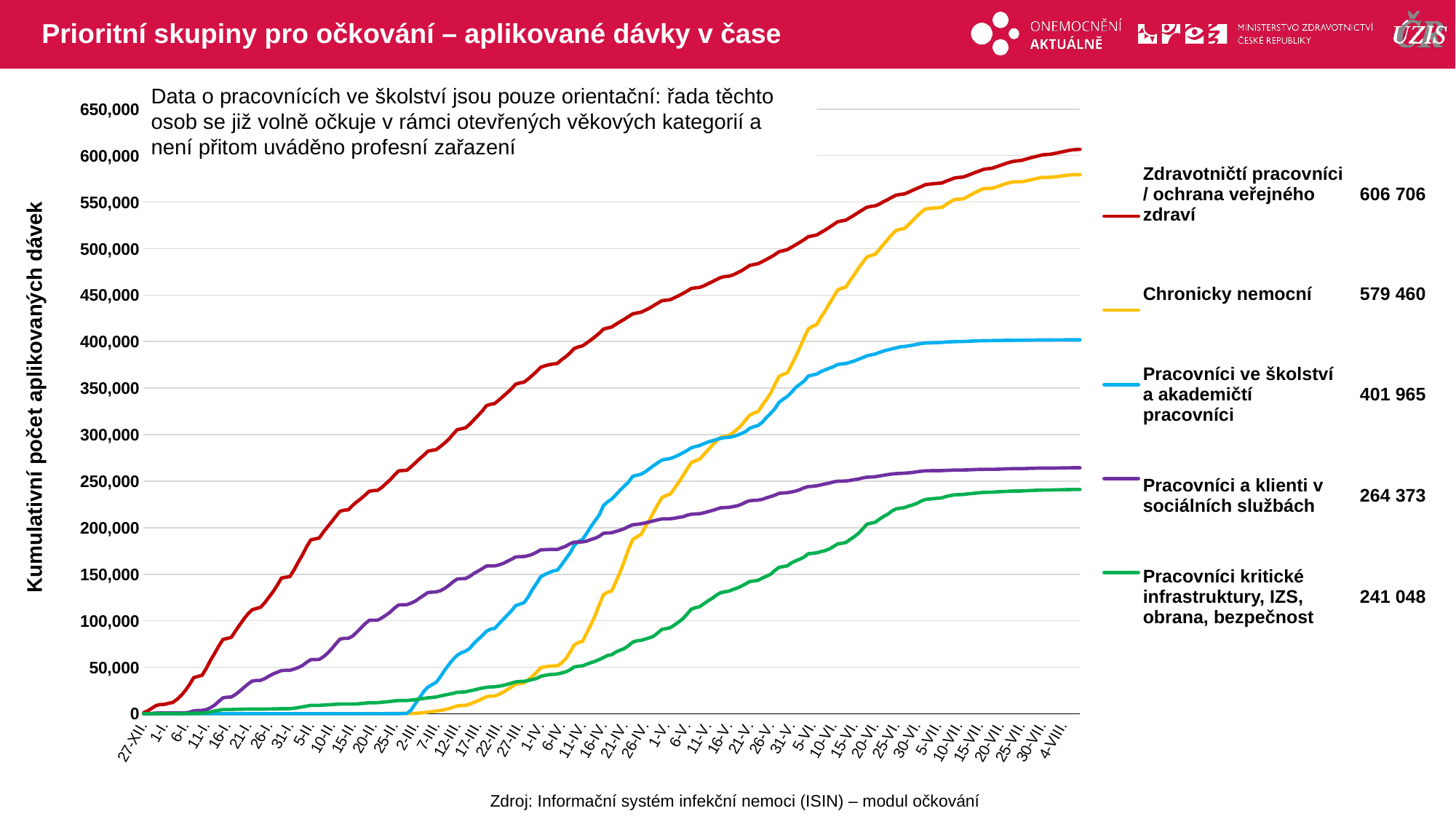

# Prioritní skupiny pro očkování – aplikované dávky v čase
Data o pracovnících ve školství jsou pouze orientační: řada těchto osob se již volně očkuje v rámci otevřených věkových kategorií a není přitom uváděno profesní zařazení

### Chart

| Category | Zdravotničtí pracovníci / ochrana veřejného zdraví | Chronicky nemocní | Pracovníci ve školství a akademičtí pracovníci | Pracovníci a klienti v sociálních službách | Pracovníci kritické infrastruktury, IZS, AČR, bezpečnost |
|---|---|---|---|---|---|
| 27-XII. | 1099.0 | 0.0 | 0.0 | 9.0 | 7.0 |
| 28-XII. | 3107.0 | 0.0 | 0.0 | 83.0 | 17.0 |
| 29-XII. | 5958.0 | 0.0 | 1.0 | 394.0 | 22.0 |
| 30-XII. | 8847.0 | 0.0 | 1.0 | 685.0 | 59.0 |
| 31-XII. | 9825.0 | 2.0 | 1.0 | 880.0 | 61.0 |
| 1-I. | 10070.0 | 2.0 | 1.0 | 885.0 | 65.0 |
| 2-I. | 11273.0 | 4.0 | 1.0 | 885.0 | 65.0 |
| 3-I. | 12143.0 | 4.0 | 1.0 | 887.0 | 65.0 |
| 4-I. | 15457.0 | 4.0 | 2.0 | 890.0 | 79.0 |
| 5-I. | 19635.0 | 4.0 | 2.0 | 902.0 | 120.0 |
| 6-I. | 24937.0 | 5.0 | 2.0 | 956.0 | 203.0 |
| 7-I. | 31423.0 | 7.0 | 2.0 | 1572.0 | 357.0 |
| 8-I. | 38789.0 | 7.0 | 3.0 | 3165.0 | 544.0 |
| 9-I. | 40115.0 | 7.0 | 3.0 | 3468.0 | 581.0 |
| 10-I. | 41289.0 | 7.0 | 3.0 | 3546.0 | 588.0 |
| 11-I. | 48693.0 | 8.0 | 3.0 | 4461.0 | 1067.0 |
| 12-I. | 57312.0 | 10.0 | 3.0 | 6405.0 | 1945.0 |
| 13-I. | 64834.0 | 14.0 | 5.0 | 9274.0 | 2855.0 |
| 14-I. | 72856.0 | 17.0 | 7.0 | 13289.0 | 3704.0 |
| 15-I. | 79826.0 | 23.0 | 7.0 | 17132.0 | 4566.0 |
| 16-I. | 80935.0 | 23.0 | 7.0 | 17746.0 | 4567.0 |
| 17-I. | 82155.0 | 23.0 | 7.0 | 17988.0 | 4568.0 |
| 18-I. | 88972.0 | 28.0 | 7.0 | 20713.0 | 4689.0 |
| 19-I. | 95487.0 | 32.0 | 8.0 | 24265.0 | 4804.0 |
| 20-I. | 101878.0 | 34.0 | 8.0 | 28196.0 | 4886.0 |
| 21-I. | 107507.0 | 40.0 | 10.0 | 31997.0 | 5007.0 |
| 22-I. | 111776.0 | 42.0 | 10.0 | 35128.0 | 5043.0 |
| 23-I. | 113164.0 | 42.0 | 10.0 | 35741.0 | 5046.0 |
| 24-I. | 114430.0 | 43.0 | 10.0 | 35867.0 | 5050.0 |
| 25-I. | 119365.0 | 43.0 | 10.0 | 37785.0 | 5077.0 |
| 26-I. | 125300.0 | 44.0 | 10.0 | 40434.0 | 5125.0 |
| 27-I. | 131376.0 | 44.0 | 10.0 | 42809.0 | 5174.0 |
| 28-I. | 138230.0 | 45.0 | 10.0 | 44602.0 | 5291.0 |
| 29-I. | 145920.0 | 46.0 | 11.0 | 46451.0 | 5445.0 |
| 30-I. | 146685.0 | 46.0 | 11.0 | 46630.0 | 5446.0 |
| 31-I. | 147441.0 | 46.0 | 11.0 | 46693.0 | 5467.0 |
| 1-II. | 154599.0 | 48.0 | 11.0 | 47984.0 | 5901.0 |
| 2-II. | 162856.0 | 49.0 | 14.0 | 49653.0 | 6582.0 |
| 3-II. | 170722.0 | 50.0 | 16.0 | 51841.0 | 7359.0 |
| 4-II. | 179344.0 | 52.0 | 16.0 | 55203.0 | 8175.0 |
| 5-II. | 186834.0 | 54.0 | 16.0 | 58179.0 | 8994.0 |
| 6-II. | 187856.0 | 54.0 | 16.0 | 58221.0 | 9008.0 |
| 7-II. | 188803.0 | 54.0 | 16.0 | 58399.0 | 9012.0 |
| 8-II. | 195157.0 | 58.0 | 16.0 | 61150.0 | 9276.0 |
| 9-II. | 200797.0 | 61.0 | 18.0 | 64971.0 | 9605.0 |
| 10-II. | 206335.0 | 63.0 | 19.0 | 69778.0 | 9812.0 |
| 11-II. | 212176.0 | 74.0 | 20.0 | 75224.0 | 10171.0 |
| 12-II. | 217618.0 | 79.0 | 22.0 | 80252.0 | 10357.0 |
| 13-II. | 218778.0 | 84.0 | 25.0 | 80962.0 | 10369.0 |
| 14-II. | 219310.0 | 86.0 | 25.0 | 81094.0 | 10371.0 |
| 15-II. | 223891.0 | 89.0 | 25.0 | 83413.0 | 10472.0 |
| 16-II. | 227741.0 | 97.0 | 27.0 | 87680.0 | 10533.0 |
| 17-II. | 231227.0 | 107.0 | 28.0 | 92200.0 | 11028.0 |
| 18-II. | 235043.0 | 118.0 | 32.0 | 96772.0 | 11317.0 |
| 19-II. | 239189.0 | 137.0 | 38.0 | 100425.0 | 11884.0 |
| 20-II. | 239814.0 | 140.0 | 41.0 | 100587.0 | 11892.0 |
| 21-II. | 240116.0 | 140.0 | 41.0 | 100591.0 | 11912.0 |
| 22-II. | 243241.0 | 164.0 | 43.0 | 103048.0 | 12406.0 |
| 23-II. | 247470.0 | 173.0 | 49.0 | 105985.0 | 12728.0 |
| 24-II. | 251547.0 | 190.0 | 58.0 | 109299.0 | 13223.0 |
| 25-II. | 256454.0 | 213.0 | 105.0 | 113525.0 | 13768.0 |
| 26-II. | 260964.0 | 261.0 | 163.0 | 116955.0 | 14223.0 |
| 27-II. | 261421.0 | 268.0 | 203.0 | 117120.0 | 14247.0 |
| 28-II. | 261736.0 | 269.0 | 400.0 | 117225.0 | 14266.0 |
| 1-III. | 265458.0 | 316.0 | 3928.0 | 118932.0 | 14606.0 |
| 2-III. | 269648.0 | 390.0 | 10826.0 | 121055.0 | 15120.0 |
| 3-III. | 273969.0 | 692.0 | 16966.0 | 124190.0 | 15835.0 |
| 4-III. | 277690.0 | 1194.0 | 23798.0 | 127163.0 | 16438.0 |
| 5-III. | 282229.0 | 1746.0 | 28604.0 | 130253.0 | 17083.0 |
| 6-III. | 283098.0 | 2268.0 | 31224.0 | 130673.0 | 17492.0 |
| 7-III. | 283834.0 | 2924.0 | 33820.0 | 130973.0 | 18011.0 |
| 8-III. | 287200.0 | 3512.0 | 39689.0 | 132165.0 | 19066.0 |
| 9-III. | 290890.0 | 4405.0 | 46631.0 | 134683.0 | 20093.0 |
| 10-III. | 295030.0 | 5458.0 | 52605.0 | 137822.0 | 20934.0 |
| 11-III. | 300279.0 | 6861.0 | 58297.0 | 141595.0 | 21878.0 |
| 12-III. | 305342.0 | 8402.0 | 62799.0 | 144752.0 | 23017.0 |
| 13-III. | 306334.0 | 8859.0 | 65554.0 | 145178.0 | 23222.0 |
| 14-III. | 307332.0 | 9027.0 | 67259.0 | 145286.0 | 23540.0 |
| 15-III. | 311112.0 | 10335.0 | 70097.0 | 147639.0 | 24515.0 |
| 16-III. | 315809.0 | 12176.0 | 75506.0 | 150747.0 | 25448.0 |
| 17-III. | 320586.0 | 13953.0 | 79790.0 | 153236.0 | 26604.0 |
| 18-III. | 325369.0 | 16078.0 | 83914.0 | 155894.0 | 27539.0 |
| 19-III. | 331154.0 | 18346.0 | 88669.0 | 158820.0 | 28408.0 |
| 20-III. | 332657.0 | 18919.0 | 90982.0 | 158876.0 | 28810.0 |
| 21-III. | 333487.0 | 19044.0 | 91717.0 | 158892.0 | 28977.0 |
| 22-III. | 337250.0 | 20933.0 | 96650.0 | 159939.0 | 29644.0 |
| 23-III. | 341196.0 | 23096.0 | 101317.0 | 161525.0 | 30398.0 |
| 24-III. | 345076.0 | 25927.0 | 105928.0 | 163779.0 | 31602.0 |
| 25-III. | 349327.0 | 28742.0 | 110636.0 | 165959.0 | 32936.0 |
| 26-III. | 354260.0 | 31823.0 | 116173.0 | 168564.0 | 34225.0 |
| 27-III. | 355562.0 | 32474.0 | 117703.0 | 168781.0 | 34684.0 |
| 28-III. | 356414.0 | 33255.0 | 119348.0 | 168949.0 | 34772.0 |
| 29-III. | 359870.0 | 36400.0 | 125550.0 | 169918.0 | 35637.0 |
| 30-III. | 363750.0 | 40160.0 | 133410.0 | 171387.0 | 36858.0 |
| 31-III. | 367870.0 | 44533.0 | 139975.0 | 173623.0 | 37872.0 |
| 1-IV. | 372462.0 | 49354.0 | 147198.0 | 176102.0 | 40172.0 |
| 2-IV. | 374023.0 | 50476.0 | 149681.0 | 176377.0 | 41233.0 |
| 3-IV. | 375211.0 | 51019.0 | 151688.0 | 176525.0 | 42034.0 |
| 4-IV. | 375974.0 | 51258.0 | 153490.0 | 176571.0 | 42283.0 |
| 5-IV. | 376650.0 | 51521.0 | 154410.0 | 176603.0 | 42753.0 |
| 6-IV. | 380628.0 | 54623.0 | 160163.0 | 178350.0 | 43842.0 |
| 7-IV. | 383823.0 | 59191.0 | 166413.0 | 180097.0 | 44939.0 |
| 8-IV. | 387939.0 | 66186.0 | 172723.0 | 182690.0 | 47216.0 |
| 9-IV. | 392531.0 | 73859.0 | 180759.0 | 184451.0 | 50322.0 |
| 10-IV. | 394319.0 | 76553.0 | 184992.0 | 184573.0 | 51054.0 |
| 11-IV. | 395430.0 | 77813.0 | 187447.0 | 184684.0 | 51425.0 |
| 12-IV. | 398569.0 | 86959.0 | 193927.0 | 185580.0 | 53256.0 |
| 13-IV. | 401825.0 | 95704.0 | 201157.0 | 187252.0 | 54935.0 |
| 14-IV. | 405230.0 | 105454.0 | 207384.0 | 188641.0 | 56312.0 |
| 15-IV. | 409045.0 | 117039.0 | 213668.0 | 190745.0 | 58316.0 |
| 16-IV. | 413436.0 | 128032.0 | 223748.0 | 193987.0 | 60394.0 |
| 17-IV. | 414653.0 | 130543.0 | 227811.0 | 194351.0 | 62647.0 |
| 18-IV. | 415784.0 | 132054.0 | 230753.0 | 194585.0 | 63483.0 |
| 19-IV. | 418701.0 | 141972.0 | 235476.0 | 195951.0 | 66379.0 |
| 20-IV. | 421428.0 | 152503.0 | 240380.0 | 197329.0 | 68335.0 |
| 21-IV. | 424072.0 | 164108.0 | 244725.0 | 198979.0 | 70026.0 |
| 22-IV. | 426987.0 | 176689.0 | 249082.0 | 201198.0 | 73248.0 |
| 23-IV. | 429822.0 | 187121.0 | 255130.0 | 203142.0 | 76922.0 |
| 24-IV. | 430785.0 | 190272.0 | 256318.0 | 203529.0 | 78397.0 |
| 25-IV. | 431650.0 | 192720.0 | 257496.0 | 204183.0 | 78932.0 |
| 26-IV. | 433778.0 | 200896.0 | 260050.0 | 205049.0 | 80235.0 |
| 27-IV. | 435972.0 | 208292.0 | 263342.0 | 206232.0 | 81591.0 |
| 28-IV. | 438715.0 | 216688.0 | 266679.0 | 207347.0 | 83324.0 |
| 29-IV. | 441397.0 | 224899.0 | 269814.0 | 208450.0 | 86899.0 |
| 30-IV. | 444040.0 | 232417.0 | 272678.0 | 209386.0 | 90692.0 |
| 1-V. | 444540.0 | 234594.0 | 273573.0 | 209479.0 | 91536.0 |
| 2-V. | 445115.0 | 236162.0 | 274365.0 | 209593.0 | 92455.0 |
| 3-V. | 447186.0 | 242311.0 | 276021.0 | 210140.0 | 95454.0 |
| 4-V. | 449392.0 | 248680.0 | 278069.0 | 211072.0 | 98637.0 |
| 5-V. | 451797.0 | 255688.0 | 280459.0 | 211651.0 | 102166.0 |
| 6-V. | 454312.0 | 262889.0 | 282864.0 | 213358.0 | 107071.0 |
| 7-V. | 457103.0 | 269820.0 | 285857.0 | 214393.0 | 112297.0 |
| 8-V. | 457784.0 | 272042.0 | 287127.0 | 214750.0 | 114004.0 |
| 9-V. | 458301.0 | 273571.0 | 288295.0 | 214989.0 | 114999.0 |
| 10-V. | 459975.0 | 278383.0 | 290275.0 | 215978.0 | 118201.0 |
| 11-V. | 462169.0 | 283516.0 | 291996.0 | 217160.0 | 121291.0 |
| 12-V. | 464335.0 | 288315.0 | 293327.0 | 218405.0 | 124019.0 |
| 13-V. | 466656.0 | 293023.0 | 294662.0 | 219789.0 | 127394.0 |
| 14-V. | 468807.0 | 297140.0 | 296008.0 | 221331.0 | 130116.0 |
| 15-V. | 469925.0 | 298288.0 | 296793.0 | 221624.0 | 131029.0 |
| 16-V. | 470335.0 | 299133.0 | 297160.0 | 221849.0 | 131758.0 |
| 17-V. | 471703.0 | 302143.0 | 297980.0 | 222613.0 | 133574.0 |
| 18-V. | 473920.0 | 305860.0 | 299460.0 | 223452.0 | 135118.0 |
| 19-V. | 476109.0 | 310125.0 | 301227.0 | 225092.0 | 137144.0 |
| 20-V. | 478983.0 | 315779.0 | 303237.0 | 227400.0 | 139568.0 |
| 21-V. | 481905.0 | 321006.0 | 306800.0 | 228961.0 | 142082.0 |
| 22-V. | 482914.0 | 323255.0 | 308558.0 | 229356.0 | 142731.0 |
| 23-V. | 483816.0 | 324745.0 | 309880.0 | 229562.0 | 143367.0 |
| 24-V. | 485928.0 | 331735.0 | 313328.0 | 230438.0 | 145756.0 |
| 25-V. | 488416.0 | 337761.0 | 318349.0 | 232046.0 | 147735.0 |
| 26-V. | 490792.0 | 344729.0 | 322986.0 | 233376.0 | 149948.0 |
| 27-V. | 493517.0 | 353795.0 | 327807.0 | 234859.0 | 153901.0 |
| 28-V. | 496644.0 | 362581.0 | 334697.0 | 236880.0 | 157343.0 |
| 29-V. | 497718.0 | 364845.0 | 338110.0 | 237262.0 | 158159.0 |
| 30-V. | 498891.0 | 366506.0 | 341096.0 | 237574.0 | 158965.0 |
| 31-V. | 501459.0 | 375135.0 | 345572.0 | 238390.0 | 162241.0 |
| 1-VI. | 504114.0 | 383948.0 | 350727.0 | 239383.0 | 164304.0 |
| 2-VI. | 506830.0 | 393909.0 | 354175.0 | 240883.0 | 166211.0 |
| 3-VI. | 509604.0 | 404015.0 | 357493.0 | 242803.0 | 168456.0 |
| 4-VI. | 512800.0 | 413527.0 | 362915.0 | 244100.0 | 171978.0 |
| 5-VI. | 513742.0 | 416492.0 | 364127.0 | 244474.0 | 172373.0 |
| 6-VI. | 514575.0 | 418223.0 | 365012.0 | 244980.0 | 172940.0 |
| 7-VI. | 517251.0 | 425939.0 | 367669.0 | 245964.0 | 174229.0 |
| 8-VI. | 519854.0 | 432734.0 | 369619.0 | 246976.0 | 175289.0 |
| 9-VI. | 522710.0 | 440561.0 | 371296.0 | 247843.0 | 177017.0 |
| 10-VI. | 525737.0 | 447732.0 | 373032.0 | 249131.0 | 179636.0 |
| 11-VI. | 528777.0 | 455395.0 | 375374.0 | 249910.0 | 182485.0 |
| 12-VI. | 529728.0 | 457331.0 | 376024.0 | 250017.0 | 183193.0 |
| 13-VI. | 530613.0 | 458673.0 | 376437.0 | 250174.0 | 184065.0 |
| 14-VI. | 533264.0 | 465601.0 | 377824.0 | 250796.0 | 187257.0 |
| 15-VI. | 535991.0 | 472052.0 | 379122.0 | 251591.0 | 190332.0 |
| 16-VI. | 538882.0 | 478800.0 | 381030.0 | 252235.0 | 193764.0 |
| 17-VI. | 541681.0 | 484912.0 | 382737.0 | 253464.0 | 198525.0 |
| 18-VI. | 544430.0 | 490823.0 | 384712.0 | 254248.0 | 203603.0 |
| 19-VI. | 545346.0 | 492582.0 | 385747.0 | 254504.0 | 204821.0 |
| 20-VI. | 545942.0 | 493897.0 | 386619.0 | 254730.0 | 205775.0 |
| 21-VI. | 547818.0 | 499100.0 | 388330.0 | 255507.0 | 208970.0 |
| 22-VI. | 550409.0 | 504593.0 | 389929.0 | 256274.0 | 211934.0 |
| 23-VI. | 552663.0 | 509827.0 | 391075.0 | 257054.0 | 214395.0 |
| 24-VI. | 555148.0 | 515128.0 | 392197.0 | 257646.0 | 217801.0 |
| 25-VI. | 557415.0 | 519532.0 | 393218.0 | 258157.0 | 220231.0 |
| 26-VI. | 558228.0 | 520765.0 | 394386.0 | 258354.0 | 220896.0 |
| 27-VI. | 558760.0 | 521565.0 | 394732.0 | 258536.0 | 221577.0 |
| 28-VI. | 560653.0 | 525705.0 | 395472.0 | 258904.0 | 223188.0 |
| 29-VI. | 562713.0 | 530234.0 | 396234.0 | 259356.0 | 224467.0 |
| 30-VI. | 564737.0 | 534898.0 | 397205.0 | 260111.0 | 226155.0 |
| 1-VII. | 566549.0 | 538937.0 | 397876.0 | 260654.0 | 228516.0 |
| 2-VII. | 568733.0 | 542506.0 | 398507.0 | 261104.0 | 230310.0 |
| 3-VII. | 569304.0 | 543172.0 | 398690.0 | 261187.0 | 230760.0 |
| 4-VII. | 569823.0 | 543567.0 | 398838.0 | 261245.0 | 231204.0 |
| 5-VII. | 570187.0 | 543911.0 | 399028.0 | 261301.0 | 231636.0 |
| 6-VII. | 570591.0 | 544353.0 | 399179.0 | 261352.0 | 232063.0 |
| 7-VII. | 572488.0 | 547439.0 | 399553.0 | 261572.0 | 233517.0 |
| 8-VII. | 574170.0 | 550278.0 | 399810.0 | 261732.0 | 234444.0 |
| 9-VII. | 575892.0 | 552831.0 | 400031.0 | 261941.0 | 235331.0 |
| 10-VII. | 576453.0 | 553098.0 | 400105.0 | 261957.0 | 235476.0 |
| 11-VII. | 576918.0 | 553378.0 | 400176.0 | 261989.0 | 235637.0 |
| 12-VII. | 578432.0 | 555551.0 | 400366.0 | 262094.0 | 236192.0 |
| 13-VII. | 580150.0 | 558128.0 | 400568.0 | 262250.0 | 236686.0 |
| 14-VII. | 581964.0 | 560480.0 | 400775.0 | 262493.0 | 237094.0 |
| 15-VII. | 583584.0 | 562667.0 | 400909.0 | 262620.0 | 237499.0 |
| 16-VII. | 585278.0 | 564514.0 | 401041.0 | 262719.0 | 238004.0 |
| 17-VII. | 585885.0 | 564695.0 | 401084.0 | 262731.0 | 238066.0 |
| 18-VII. | 586417.0 | 564808.0 | 401112.0 | 262738.0 | 238104.0 |
| 19-VII. | 587980.0 | 566198.0 | 401204.0 | 262792.0 | 238450.0 |
| 20-VII. | 589491.0 | 567831.0 | 401287.0 | 262968.0 | 238687.0 |
| 21-VII. | 591125.0 | 569463.0 | 401362.0 | 263171.0 | 238922.0 |
| 22-VII. | 592572.0 | 570749.0 | 401421.0 | 263333.0 | 239149.0 |
| 23-VII. | 593757.0 | 571751.0 | 401475.0 | 263439.0 | 239337.0 |
| 24-VII. | 594333.0 | 571817.0 | 401499.0 | 263453.0 | 239393.0 |
| 25-VII. | 594790.0 | 571866.0 | 401513.0 | 263457.0 | 239439.0 |
| 26-VII. | 596077.0 | 572732.0 | 401578.0 | 263554.0 | 239687.0 |
| 27-VII. | 597368.0 | 573671.0 | 401639.0 | 263782.0 | 239840.0 |
| 28-VII. | 598533.0 | 574734.0 | 401695.0 | 263832.0 | 240108.0 |
| 29-VII. | 599611.0 | 575672.0 | 401733.0 | 263990.0 | 240264.0 |
| 30-VII. | 600709.0 | 576534.0 | 401791.0 | 264025.0 | 240425.0 |
| 31-VII. | 601120.0 | 576603.0 | 401809.0 | 264031.0 | 240445.0 |
| 1-VIII. | 601441.0 | 576630.0 | 401814.0 | 264033.0 | 240456.0 |
| 2-VIII. | 602325.0 | 577126.0 | 401850.0 | 264077.0 | 240592.0 |
| 3-VIII. | 603250.0 | 577740.0 | 401872.0 | 264098.0 | 240678.0 |
| 4-VIII. | 604214.0 | 578373.0 | 401896.0 | 264260.0 | 240751.0 |
| 5-VIII. | 605176.0 | 578933.0 | 401929.0 | 264314.0 | 240932.0 |
| 6-VIII. | 606076.0 | 579415.0 | 401950.0 | 264369.0 | 241018.0 |
| 7-VIII. | 606437.0 | 579441.0 | 401960.0 | 264371.0 | 241033.0 |
| 8-VIII. | 606706.0 | 579460.0 | 401965.0 | 264373.0 | 241048.0 |
| Zdravotničtí pracovníci / ochrana veřejného zdraví | 606 706 |
| --- | --- |
| Chronicky nemocní | 579 460 |
| Pracovníci ve školství a akademičtí pracovníci | 401 965 |
| Pracovníci a klienti v sociálních službách | 264 373 |
| Pracovníci kritické infrastruktury, IZS, obrana, bezpečnost | 241 048 |
Kumulativní počet aplikovaných dávek
Zdroj: Informační systém infekční nemoci (ISIN) – modul očkování